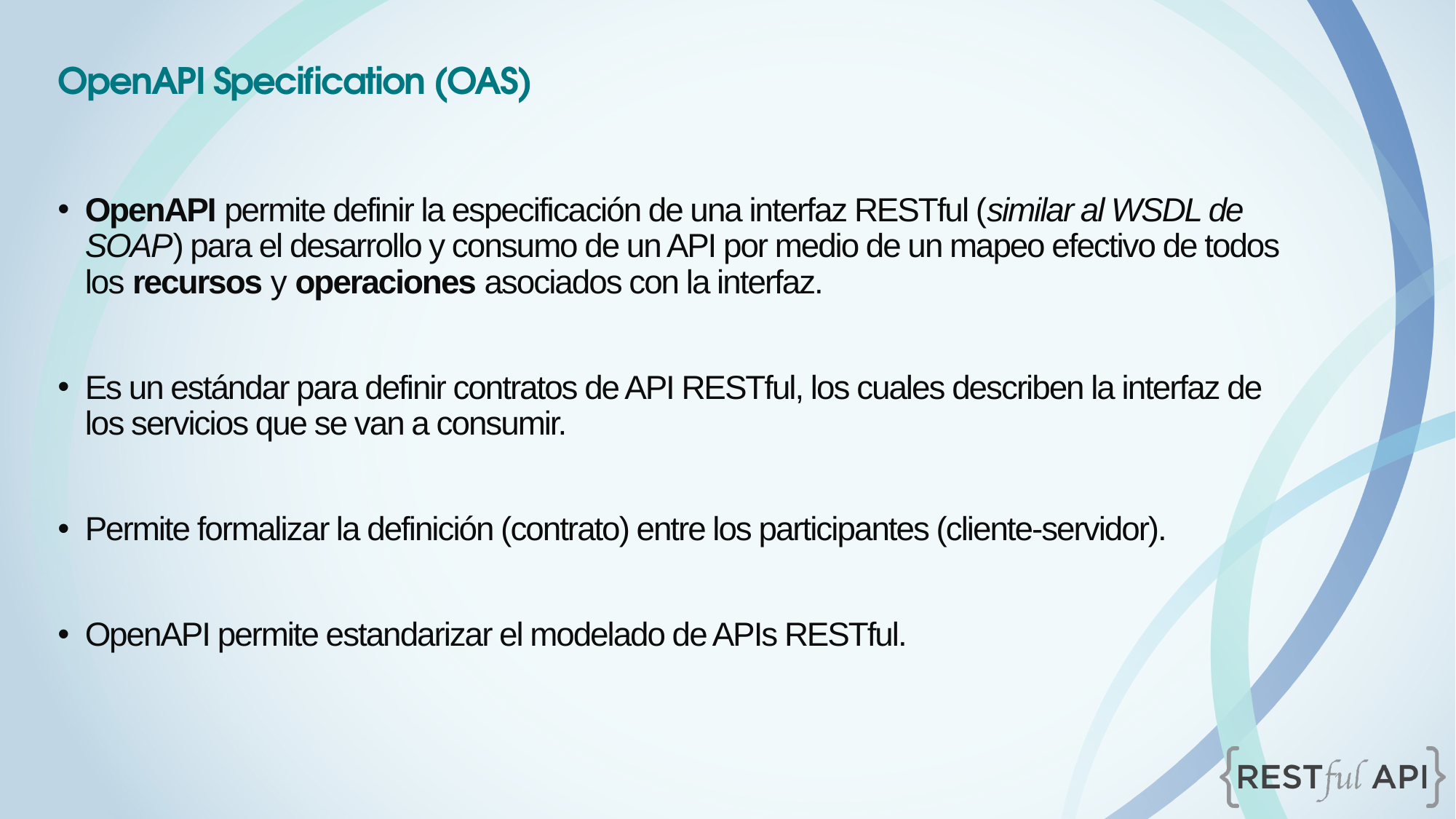

OpenAPI Specification (OAS)
OpenAPI permite definir la especificación de una interfaz RESTful (similar al WSDL de SOAP) para el desarrollo y consumo de un API por medio de un mapeo efectivo de todos los recursos y operaciones asociados con la interfaz.

Es un estándar para definir contratos de API RESTful, los cuales describen la interfaz de los servicios que se van a consumir.

Permite formalizar la definición (contrato) entre los participantes (cliente-servidor).

OpenAPI permite estandarizar el modelado de APIs RESTful.